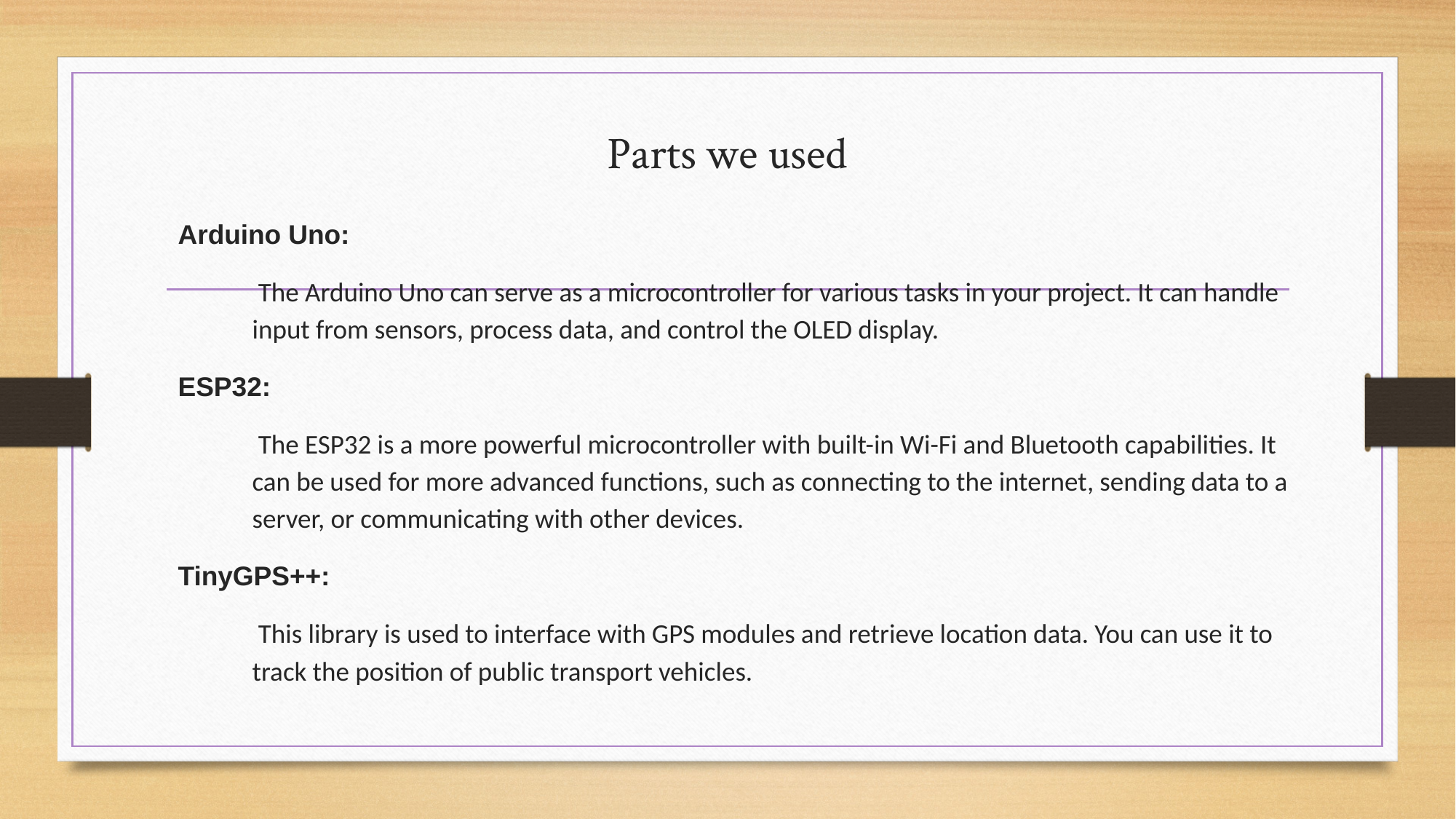

# Parts we used
Arduino Uno:
 The Arduino Uno can serve as a microcontroller for various tasks in your project. It can handle input from sensors, process data, and control the OLED display.
ESP32:
 The ESP32 is a more powerful microcontroller with built-in Wi-Fi and Bluetooth capabilities. It can be used for more advanced functions, such as connecting to the internet, sending data to a server, or communicating with other devices.
TinyGPS++:
 This library is used to interface with GPS modules and retrieve location data. You can use it to track the position of public transport vehicles.